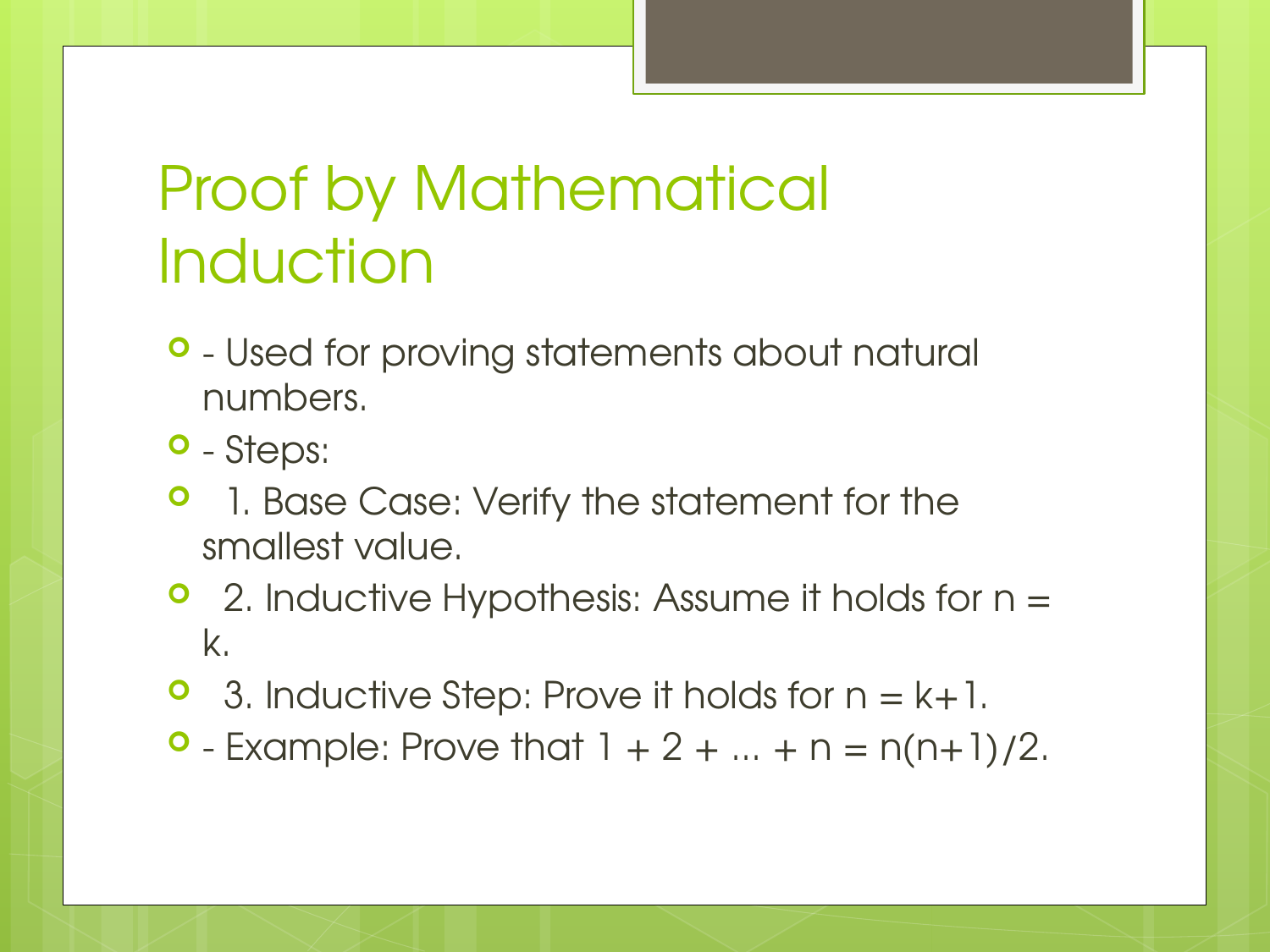

# Proof by Mathematical Induction
- Used for proving statements about natural numbers.
- Steps:
  1. Base Case: Verify the statement for the smallest value.
  2. Inductive Hypothesis: Assume it holds for n = k.
  3. Inductive Step: Prove it holds for n = k+1.
- Example: Prove that 1 + 2 + ... + n = n(n+1)/2.